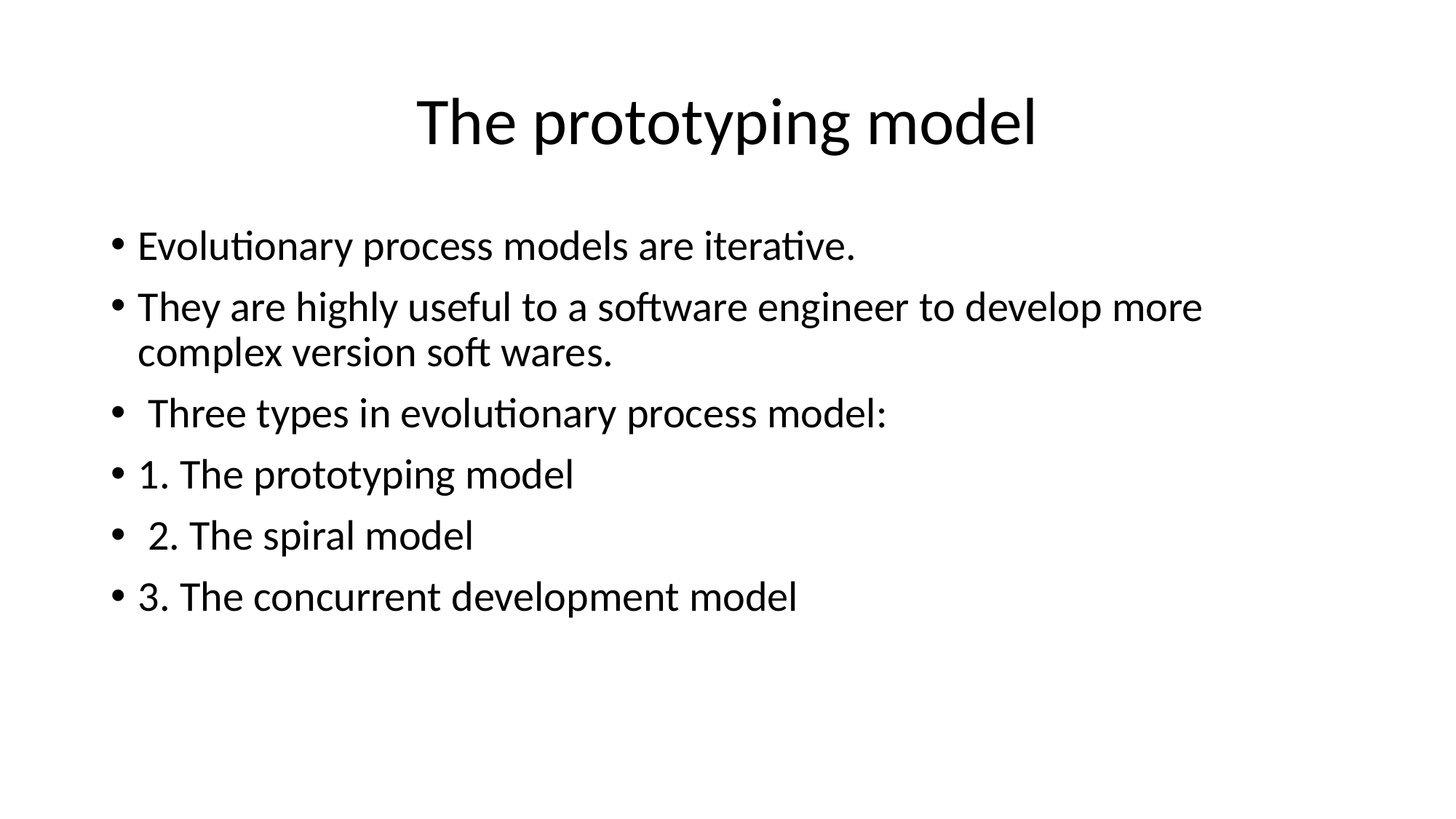

# The prototyping model
Evolutionary process models are iterative.
They are highly useful to a software engineer to develop more complex version soft wares.
 Three types in evolutionary process model:
1. The prototyping model
 2. The spiral model
3. The concurrent development model